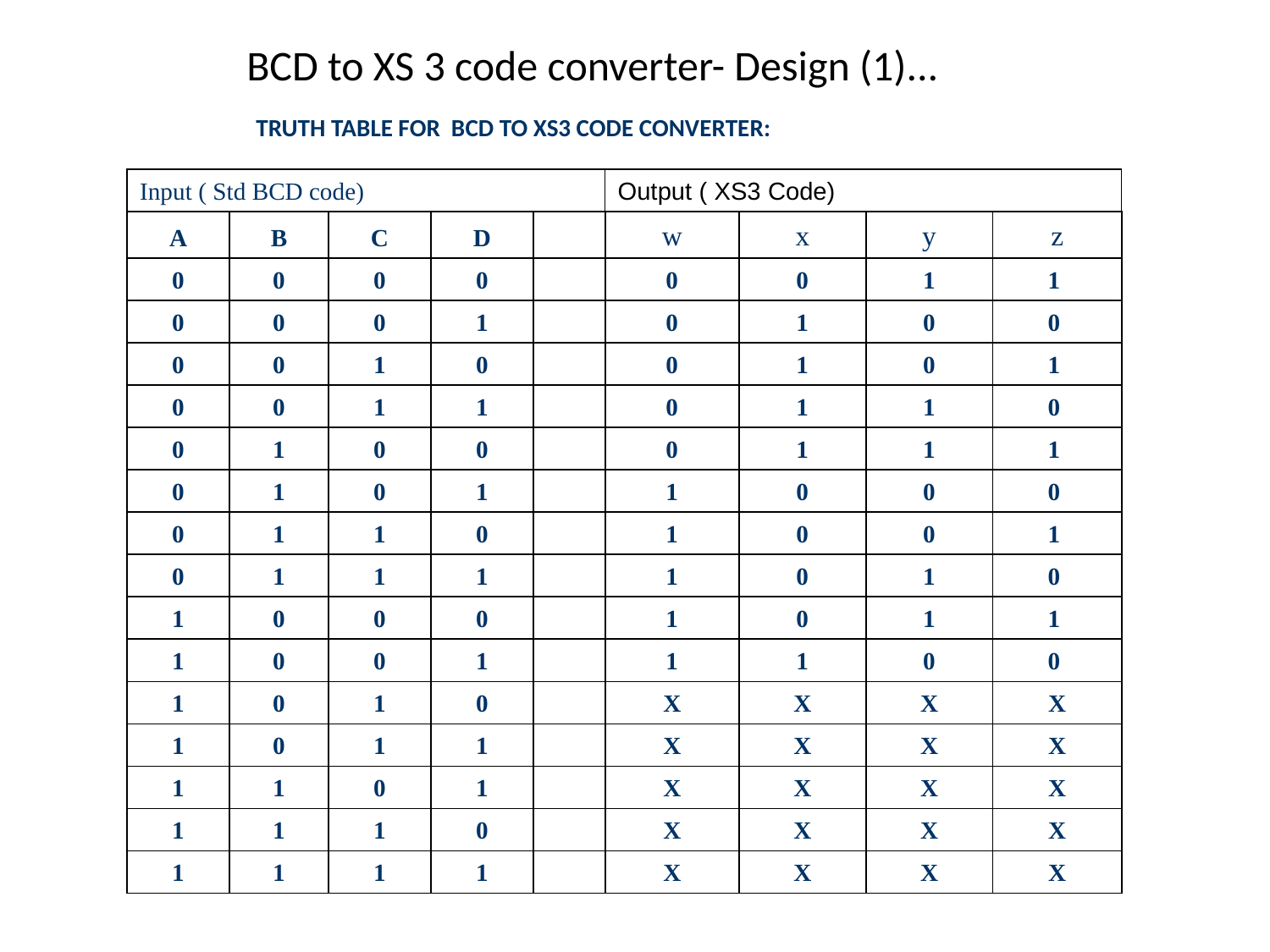

# BCD to XS 3 code converter- Design (1)...
TRUTH TABLE FOR  BCD TO XS3 CODE CONVERTER:

| Input ( Std BCD code) |  |  |  |  | Output ( XS3 Code) |  |  |  |
| --- | --- | --- | --- | --- | --- | --- | --- | --- |
| A | B | C | D |  | w | x | y | z |
| 0 | 0 | 0 | 0 |  | 0 | 0 | 1 | 1 |
| 0 | 0 | 0 | 1 |  | 0 | 1 | 0 | 0 |
| 0 | 0 | 1 | 0 |  | 0 | 1 | 0 | 1 |
| 0 | 0 | 1 | 1 |  | 0 | 1 | 1 | 0 |
| 0 | 1 | 0 | 0 |  | 0 | 1 | 1 | 1 |
| 0 | 1 | 0 | 1 |  | 1 | 0 | 0 | 0 |
| 0 | 1 | 1 | 0 |  | 1 | 0 | 0 | 1 |
| 0 | 1 | 1 | 1 |  | 1 | 0 | 1 | 0 |
| 1 | 0 | 0 | 0 |  | 1 | 0 | 1 | 1 |
| 1 | 0 | 0 | 1 |  | 1 | 1 | 0 | 0 |
| 1 | 0 | 1 | 0 |  | X | X | X | X |
| 1 | 0 | 1 | 1 |  | X | X | X | X |
| 1 | 1 | 0 | 1 |  | X | X | X | X |
| 1 | 1 | 1 | 0 |  | X | X | X | X |
| 1 | 1 | 1 | 1 |  | X | X | X | X |